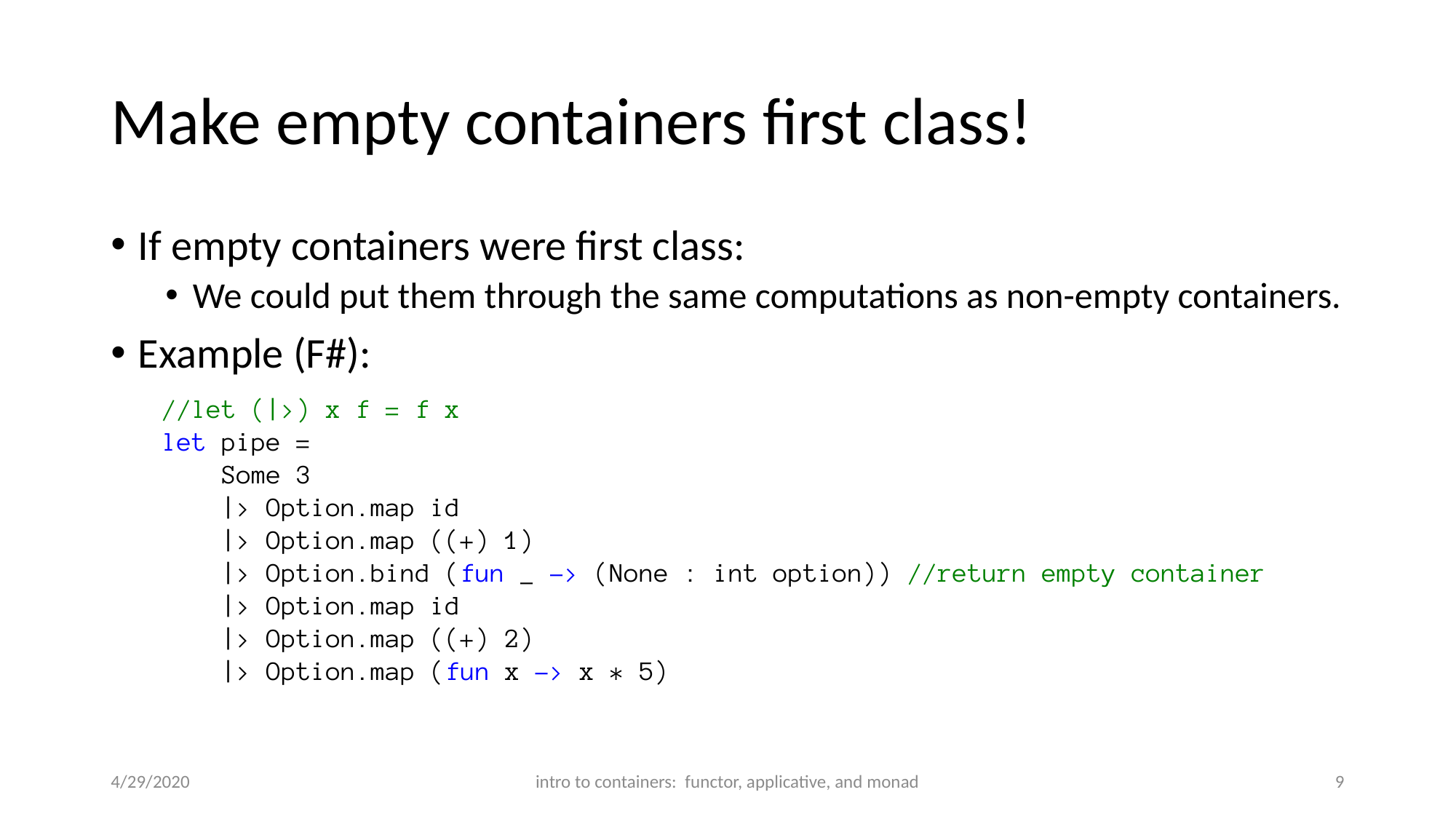

# Make empty containers first class!
If empty containers were first class:
We could put them through the same computations as non-empty containers.
Example (F#):
//let (|>) x f = f x
let pipe =
    Some 3
    |> Option.map id
    |> Option.map ((+) 1)
    |> Option.bind (fun _ -> (None : int option)) //return empty container
    |> Option.map id
    |> Option.map ((+) 2)
    |> Option.map (fun x -> x * 5)
4/29/2020
intro to containers:  functor, applicative, and monad
9